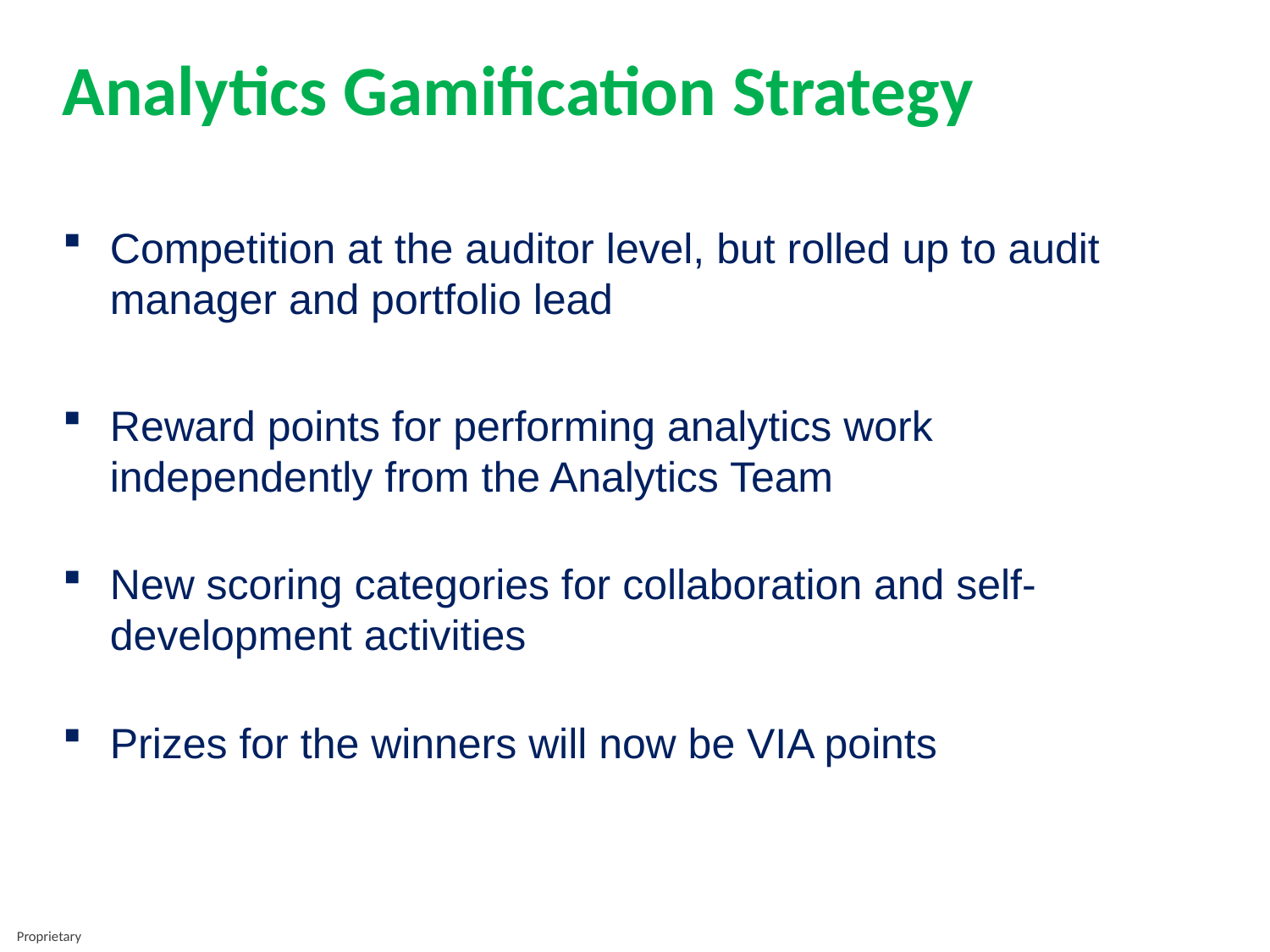

Analytics Gamification Strategy
Competition at the auditor level, but rolled up to audit manager and portfolio lead

Reward points for performing analytics work independently from the Analytics Team

New scoring categories for collaboration and self-development activities

Prizes for the winners will now be VIA points